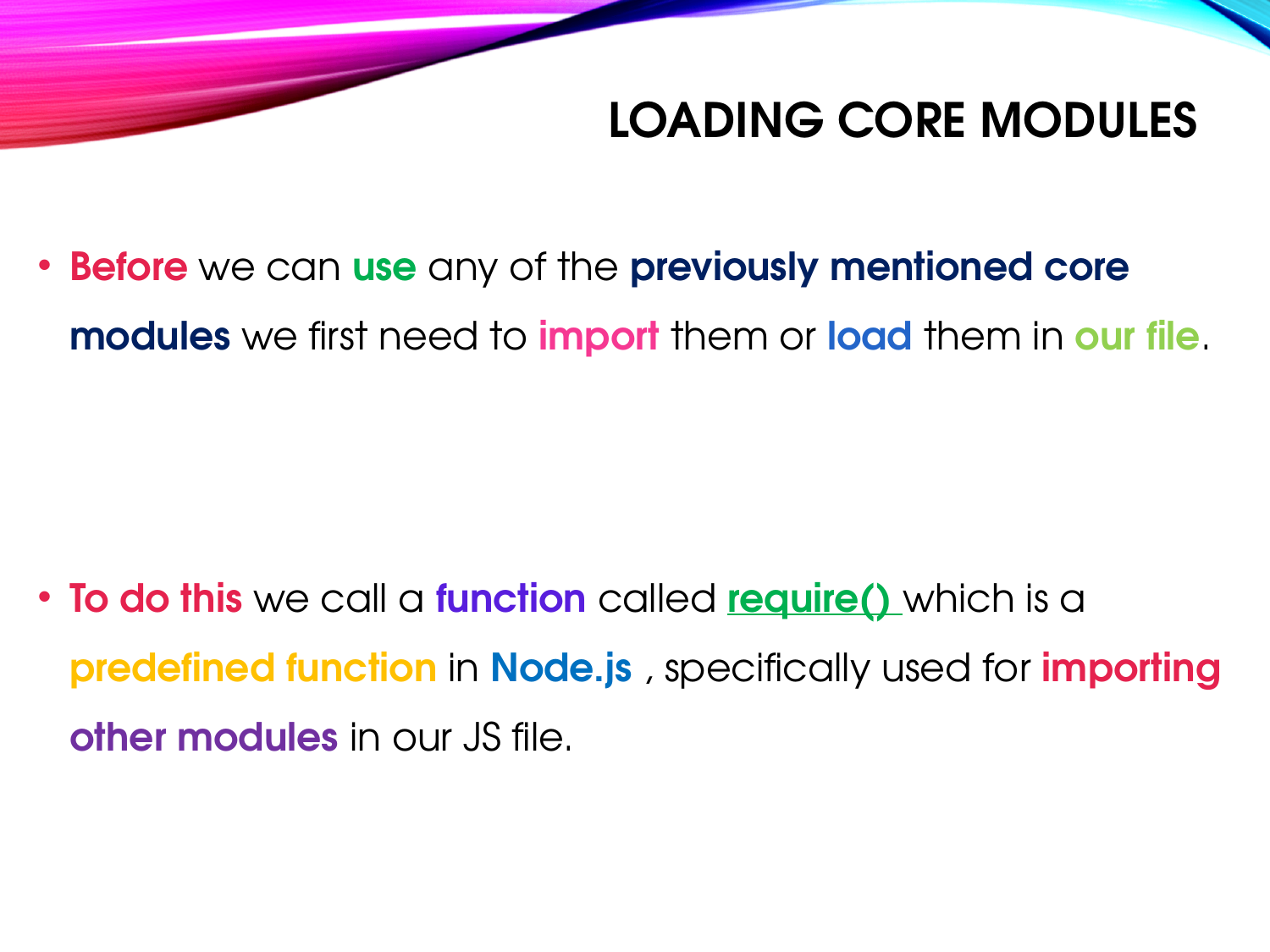

# Loading core modules
Before we can use any of the previously mentioned core modules we first need to import them or load them in our file.

To do this we call a function called require() which is a predefined function in Node.js , specifically used for importing other modules in our JS file.